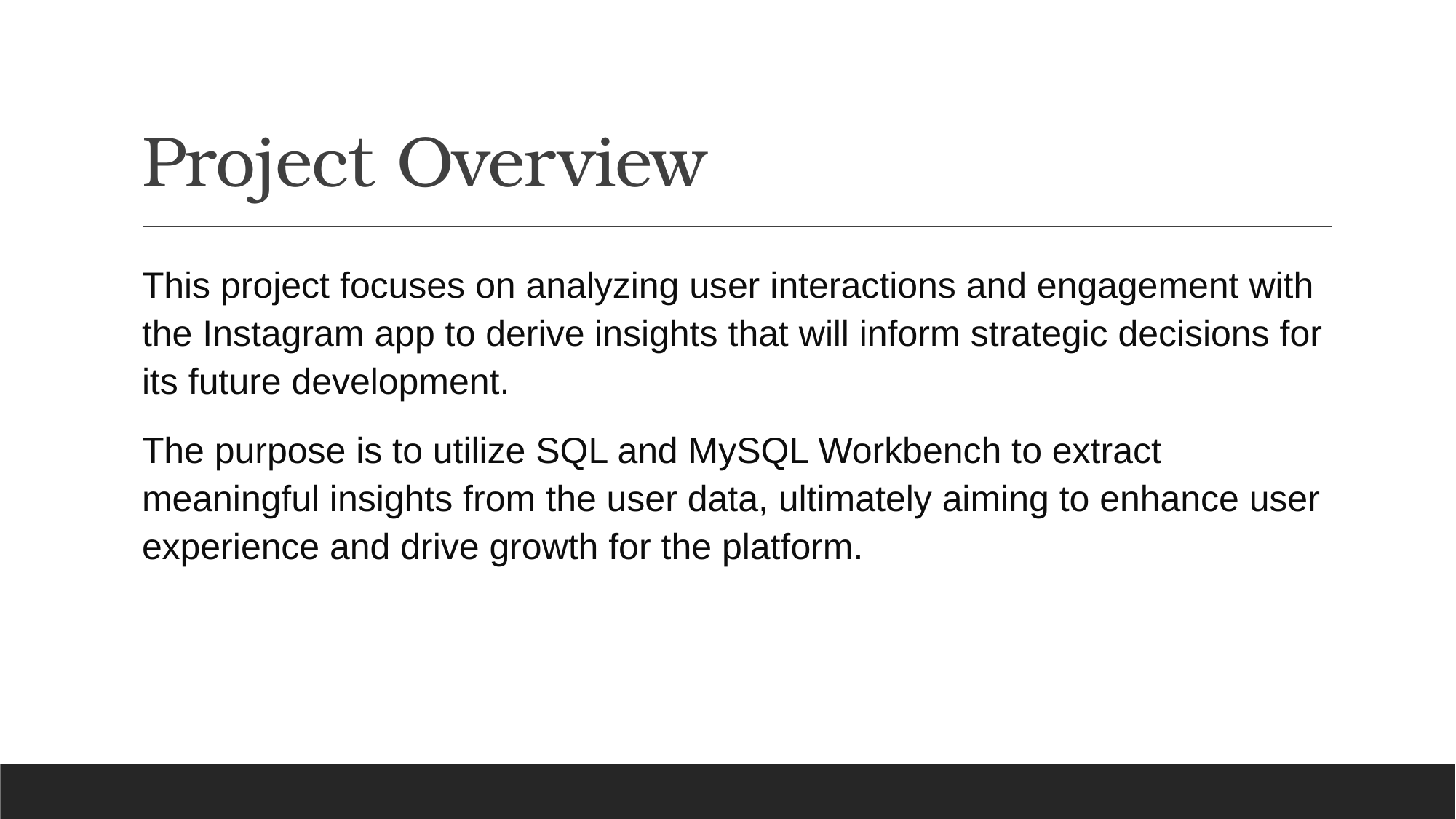

# Project Overview
This project focuses on analyzing user interactions and engagement with the Instagram app to derive insights that will inform strategic decisions for its future development.
The purpose is to utilize SQL and MySQL Workbench to extract meaningful insights from the user data, ultimately aiming to enhance user experience and drive growth for the platform.